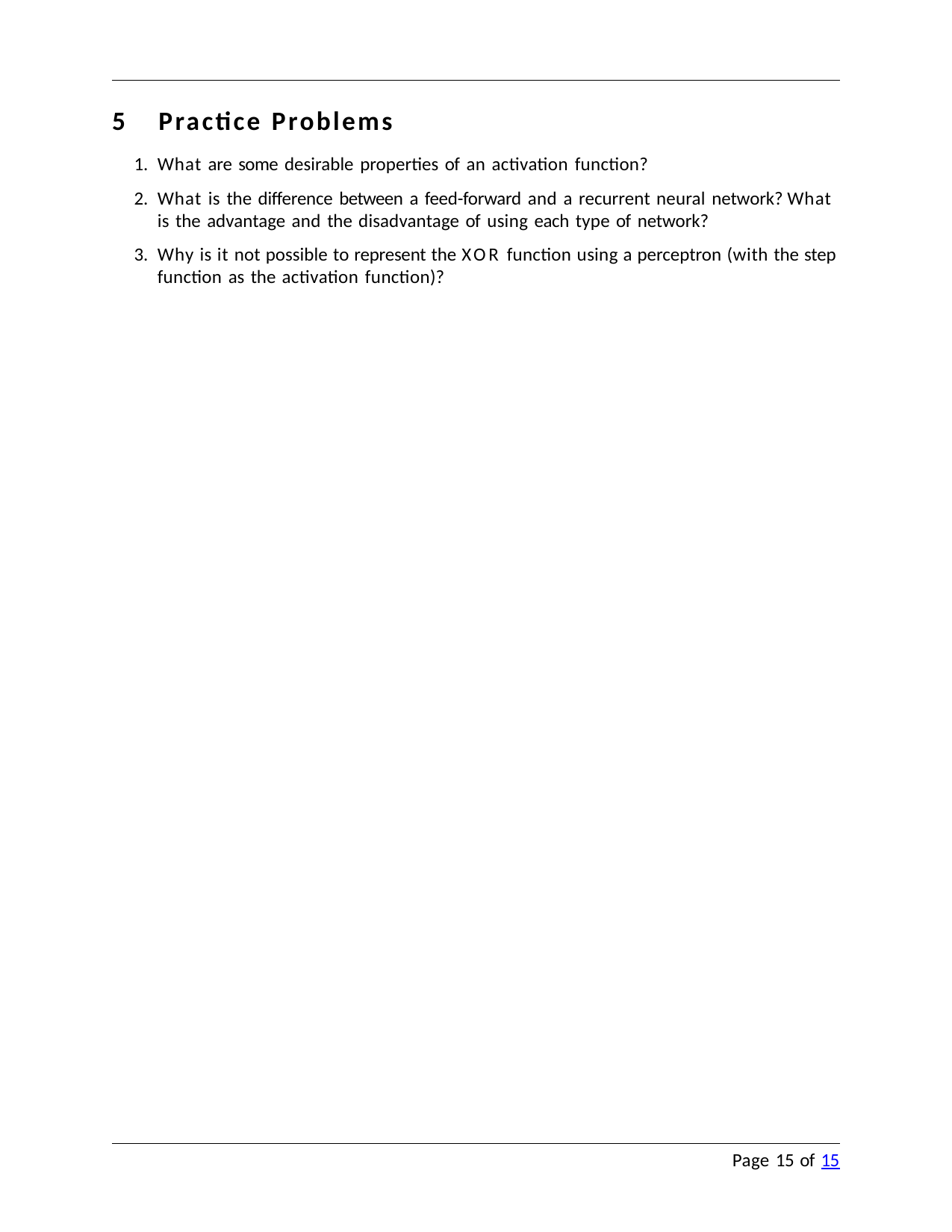

5	Practice Problems
What are some desirable properties of an activation function?
What is the difference between a feed-forward and a recurrent neural network? What  is the advantage and the disadvantage of using each type of network?
Why is it not possible to represent the XOR function using a perceptron (with the step  function as the activation function)?

Page 15 of 15